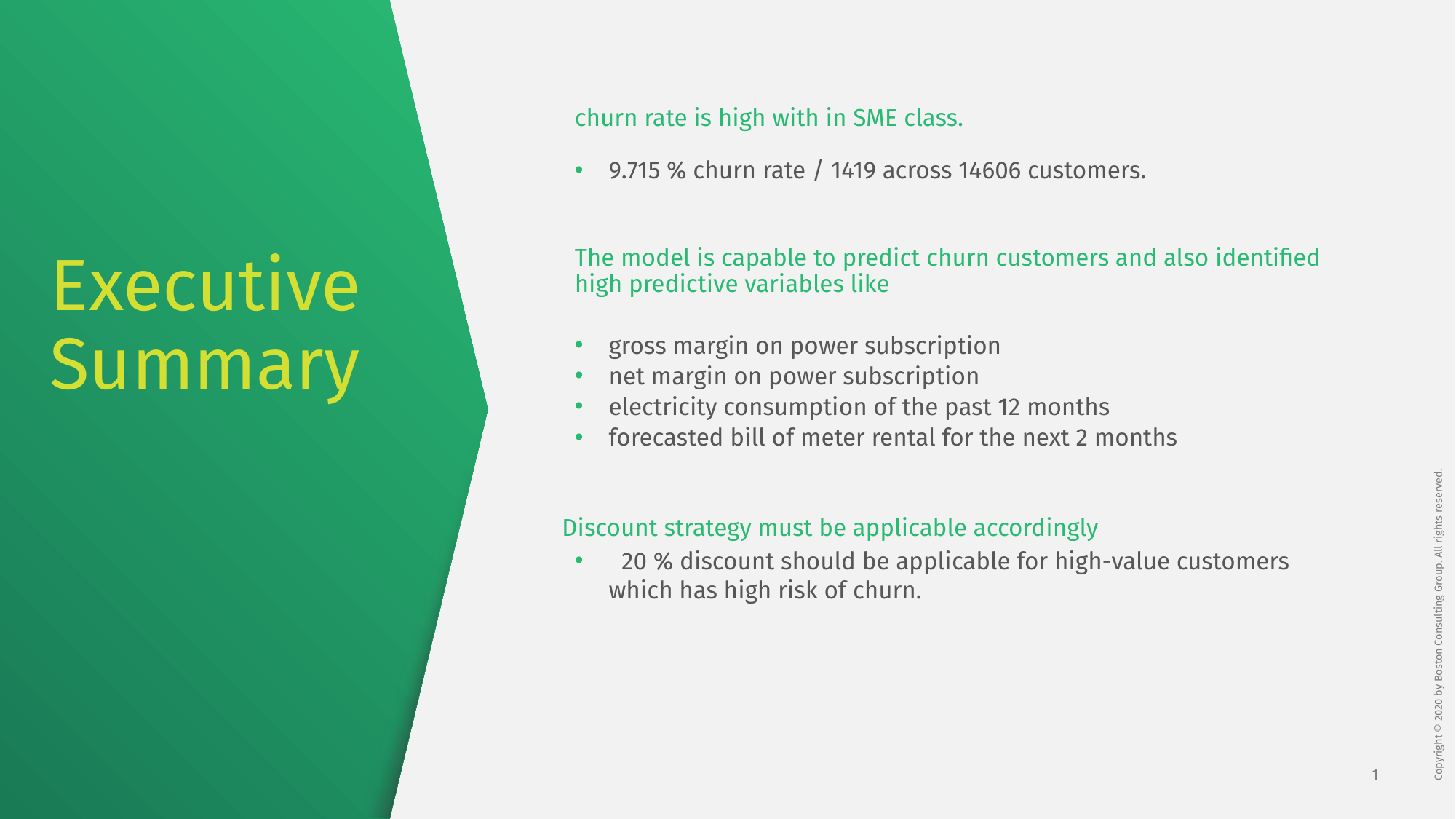

churn rate is high with in SME class.

9.715 % churn rate / 1419 across 14606 customers.

The model is capable to predict churn customers and also identified high predictive variables like

gross margin on power subscription
net margin on power subscription
electricity consumption of the past 12 months
forecasted bill of meter rental for the next 2 months

Discount strategy must be applicable accordingly
  20 % discount should be applicable for high-value customers which has high risk of churn.

# Executive Summary